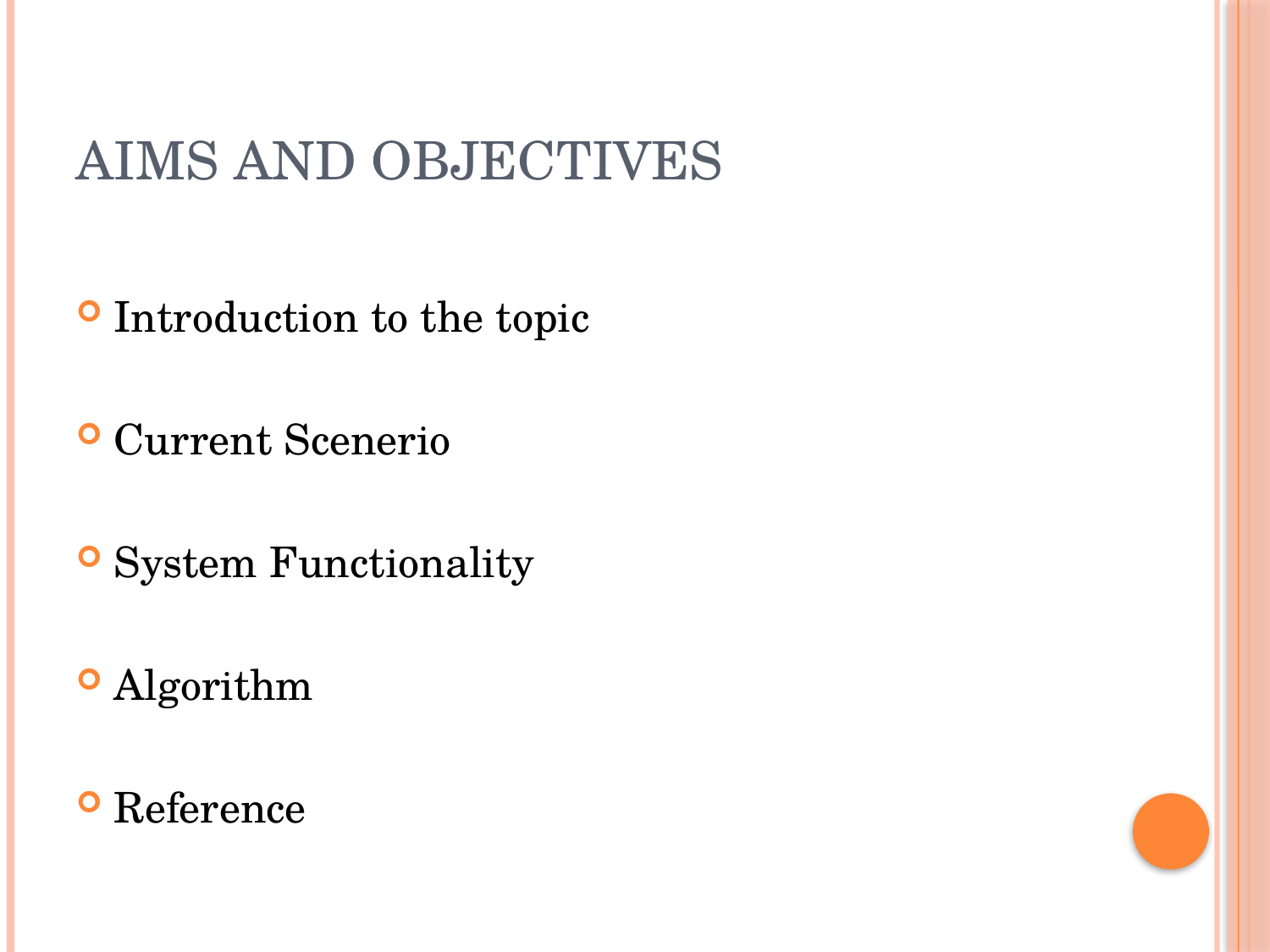

# Aims And Objectives

Introduction to the topic

Current Scenerio

System Functionality

Algorithm

Reference